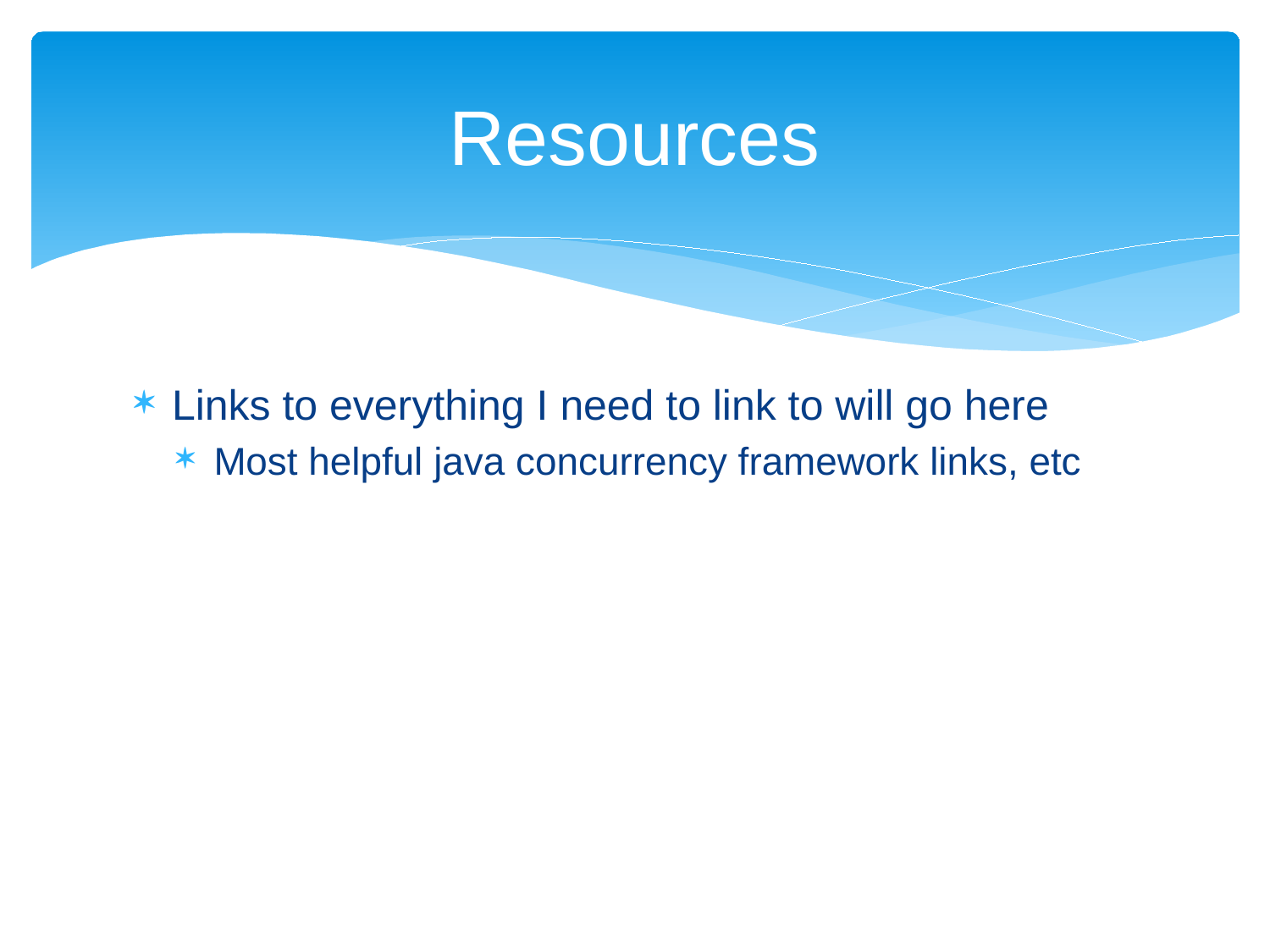

# Resources
Links to everything I need to link to will go here
Most helpful java concurrency framework links, etc